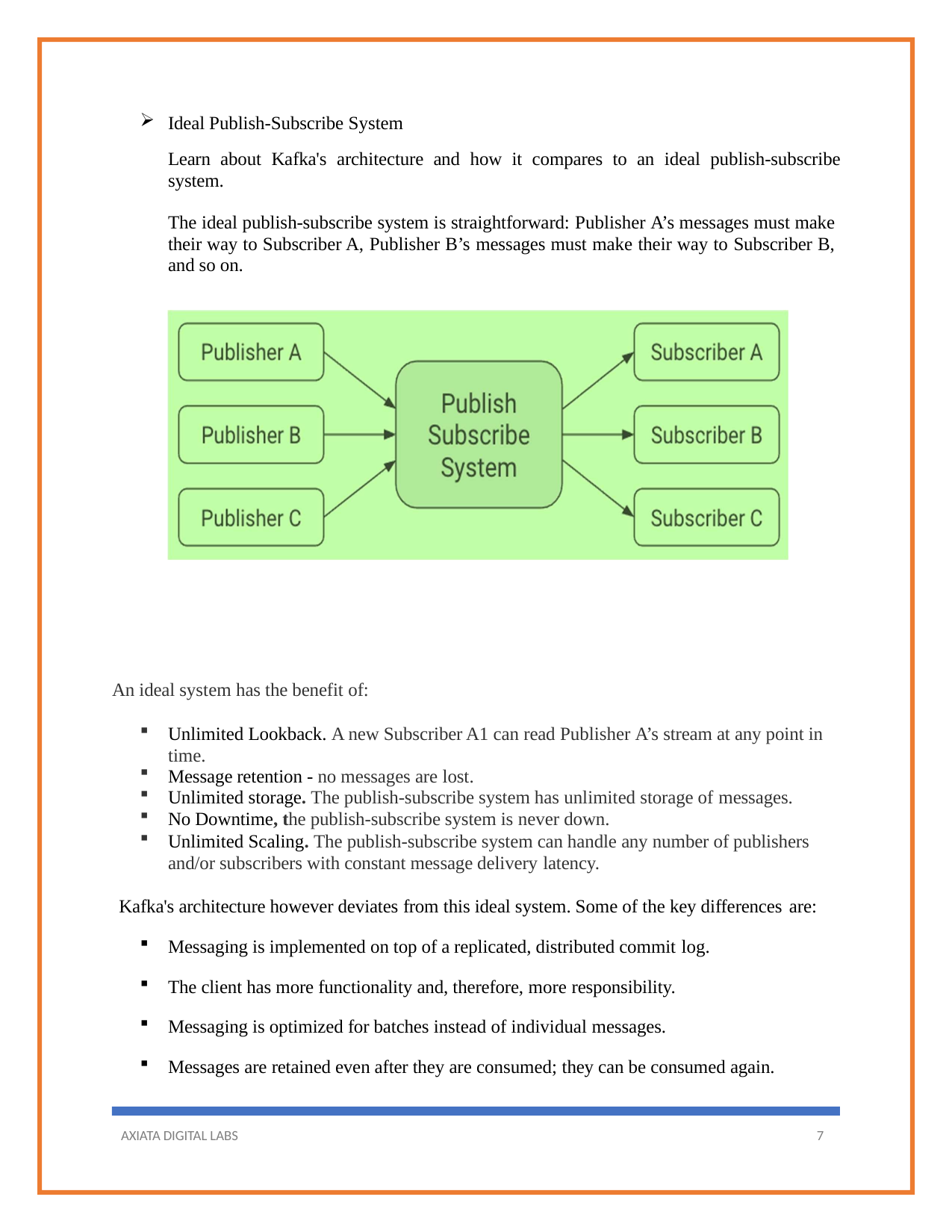

Ideal Publish-Subscribe System
Learn about Kafka's architecture and how it compares to an ideal publish-subscribe system.

The ideal publish-subscribe system is straightforward: Publisher A’s messages must make  their way to Subscriber A, Publisher B’s messages must make their way to Subscriber B,  and so on.

An ideal system has the benefit of:

Unlimited Lookback. A new Subscriber A1 can read Publisher A’s stream at any point in  time.
Message retention - no messages are lost.
Unlimited storage. The publish-subscribe system has unlimited storage of messages.
No Downtime, the publish-subscribe system is never down.
Unlimited Scaling. The publish-subscribe system can handle any number of publishers  and/or subscribers with constant message delivery latency.

Kafka's architecture however deviates from this ideal system. Some of the key differences are:
Messaging is implemented on top of a replicated, distributed commit log.
The client has more functionality and, therefore, more responsibility.
Messaging is optimized for batches instead of individual messages.
Messages are retained even after they are consumed; they can be consumed again.
AXIATA DIGITAL LABS
7